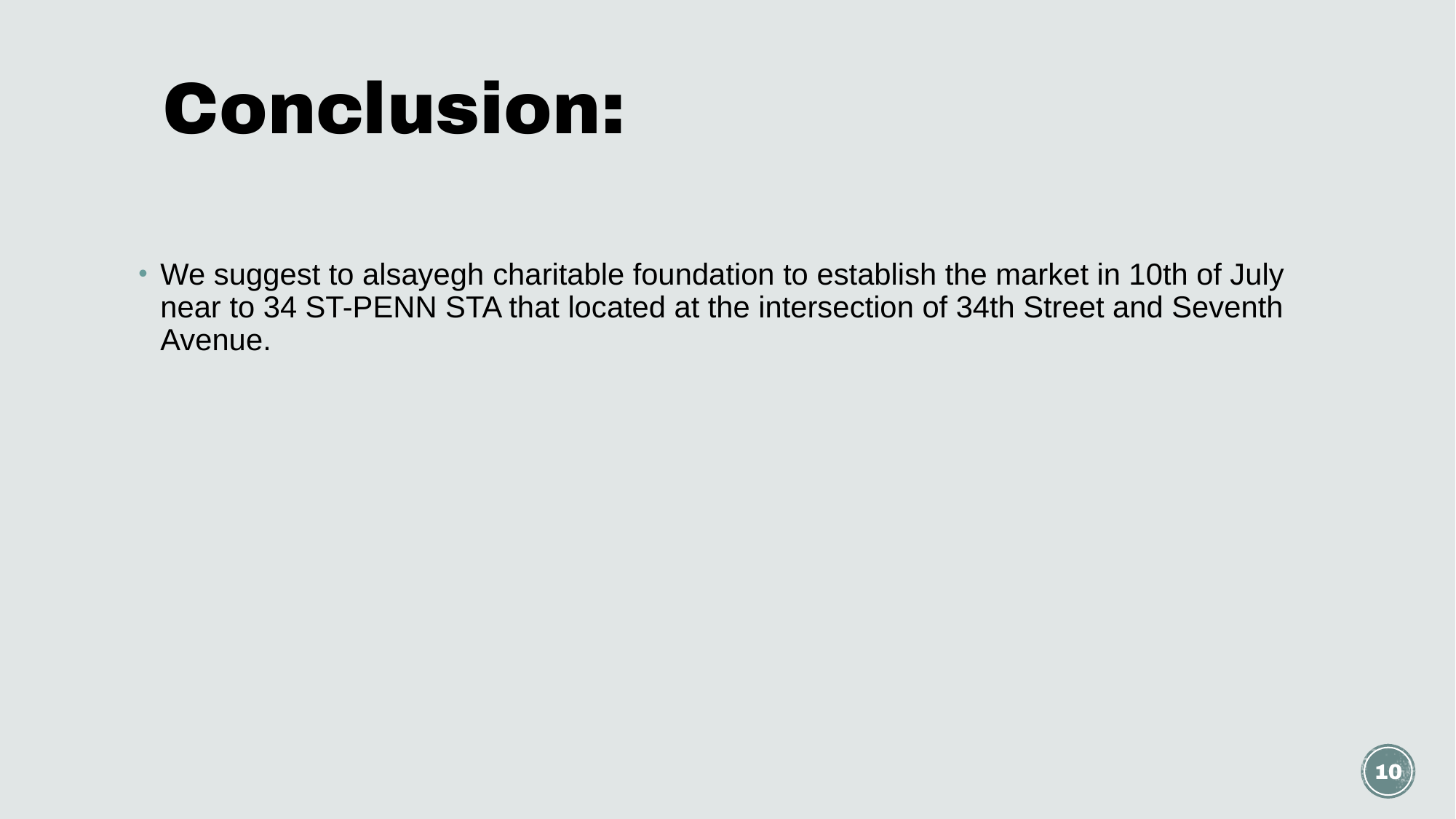

# Conclusion:
We suggest to alsayegh charitable foundation to establish the market in 10th of July near to 34 ST-PENN STA that located at the intersection of 34th Street and Seventh Avenue.
10